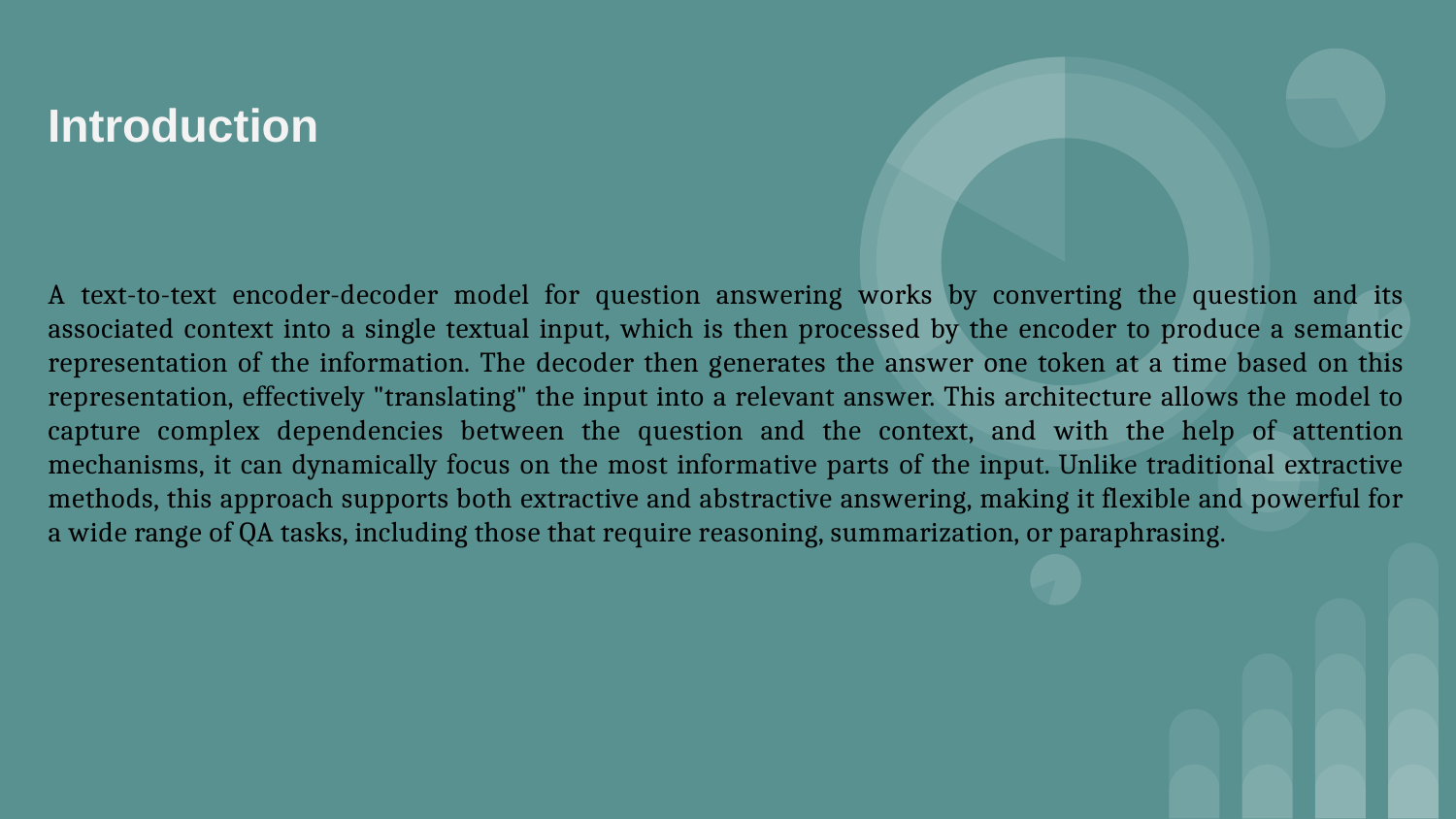

# Introduction
A text-to-text encoder-decoder model for question answering works by converting the question and its associated context into a single textual input, which is then processed by the encoder to produce a semantic representation of the information. The decoder then generates the answer one token at a time based on this representation, effectively "translating" the input into a relevant answer. This architecture allows the model to capture complex dependencies between the question and the context, and with the help of attention mechanisms, it can dynamically focus on the most informative parts of the input. Unlike traditional extractive methods, this approach supports both extractive and abstractive answering, making it flexible and powerful for a wide range of QA tasks, including those that require reasoning, summarization, or paraphrasing.